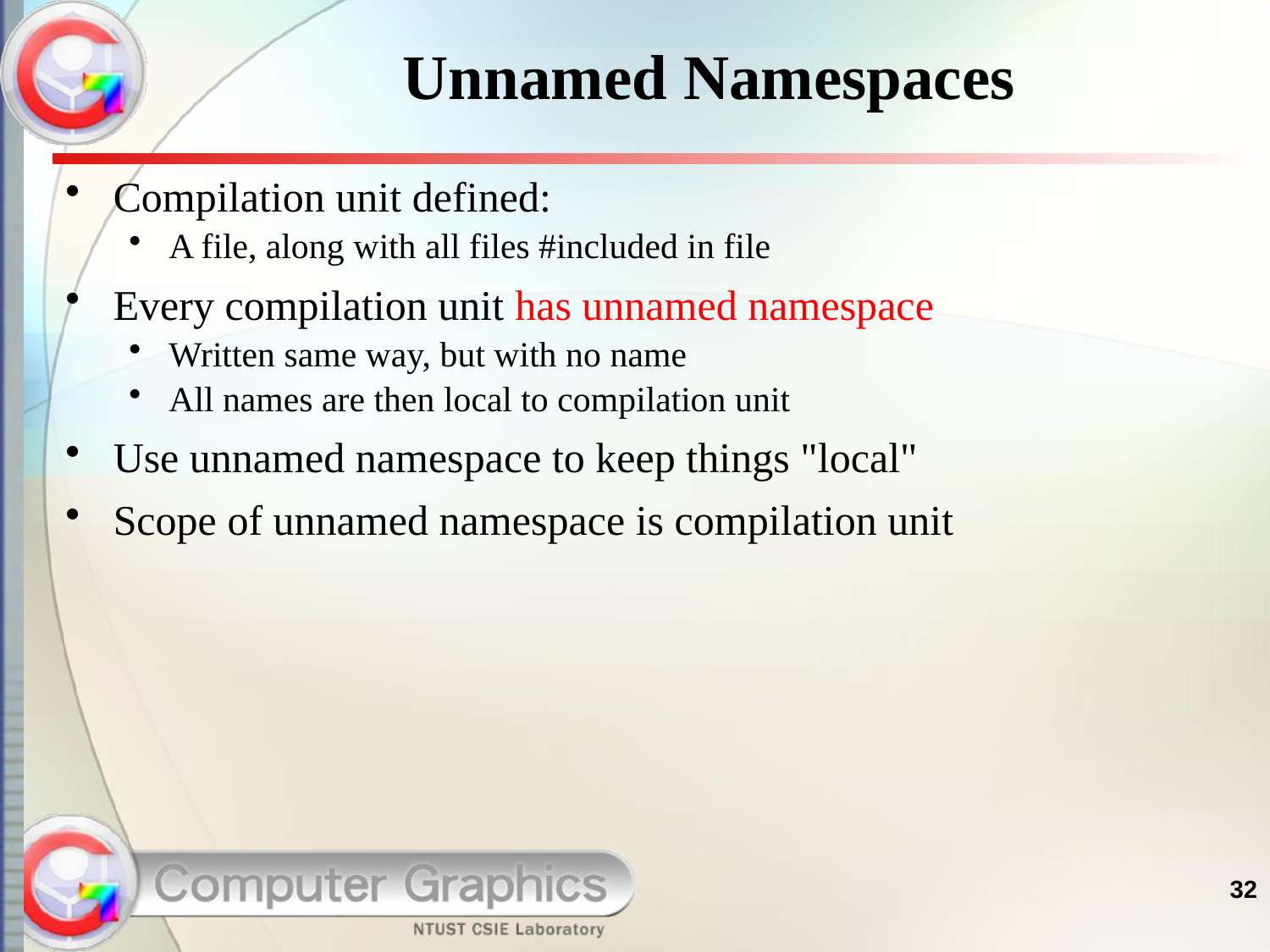

# Unnamed Namespaces
Compilation unit defined:
A file, along with all files #included in file
Every compilation unit has unnamed namespace
Written same way, but with no name
All names are then local to compilation unit
Use unnamed namespace to keep things "local"
Scope of unnamed namespace is compilation unit
32